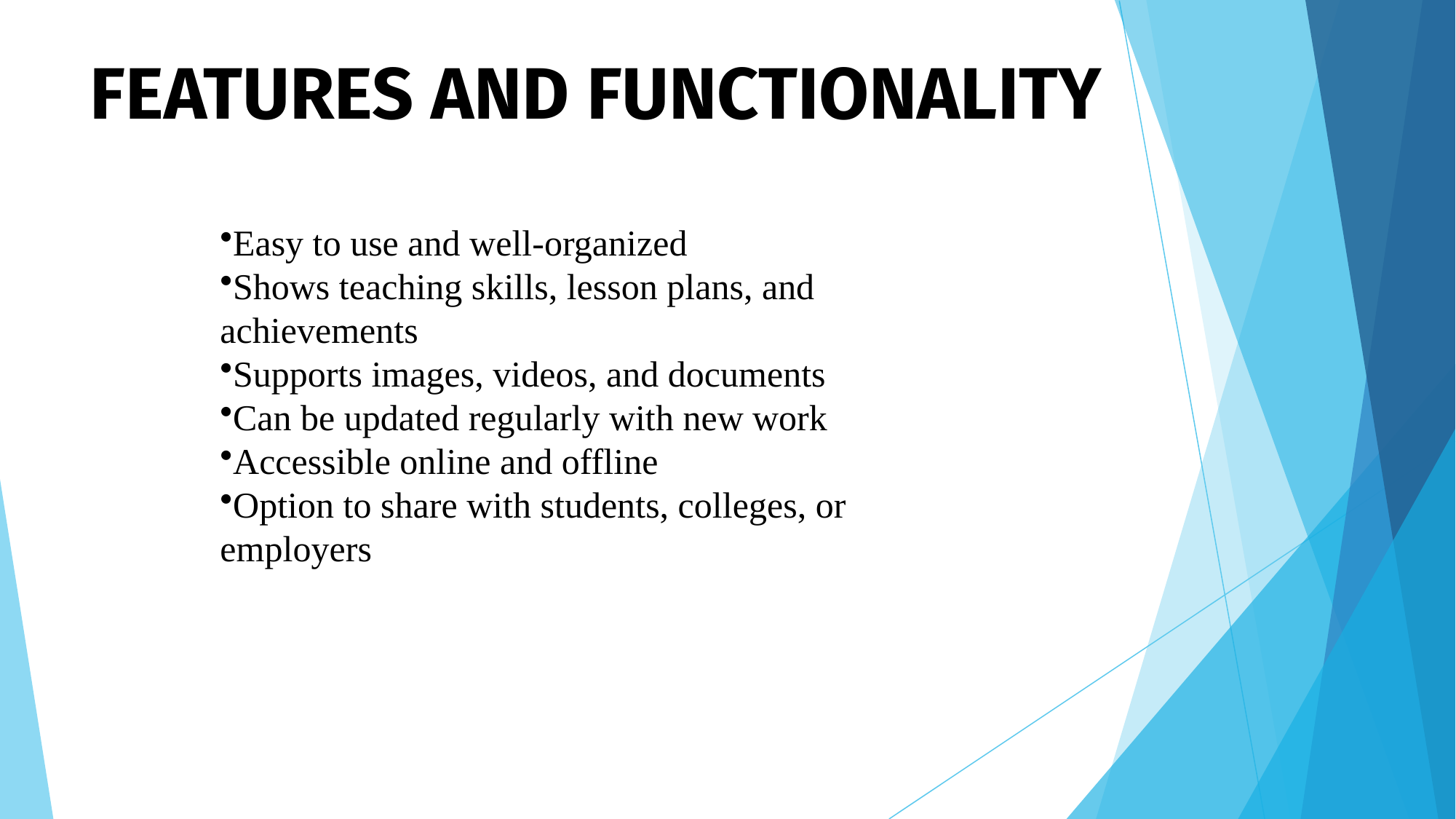

Easy to use and well-organized
Shows teaching skills, lesson plans, and achievements
Supports images, videos, and documents
Can be updated regularly with new work
Accessible online and offline
Option to share with students, colleges, or employers
# FEATURES AND FUNCTIONALITY